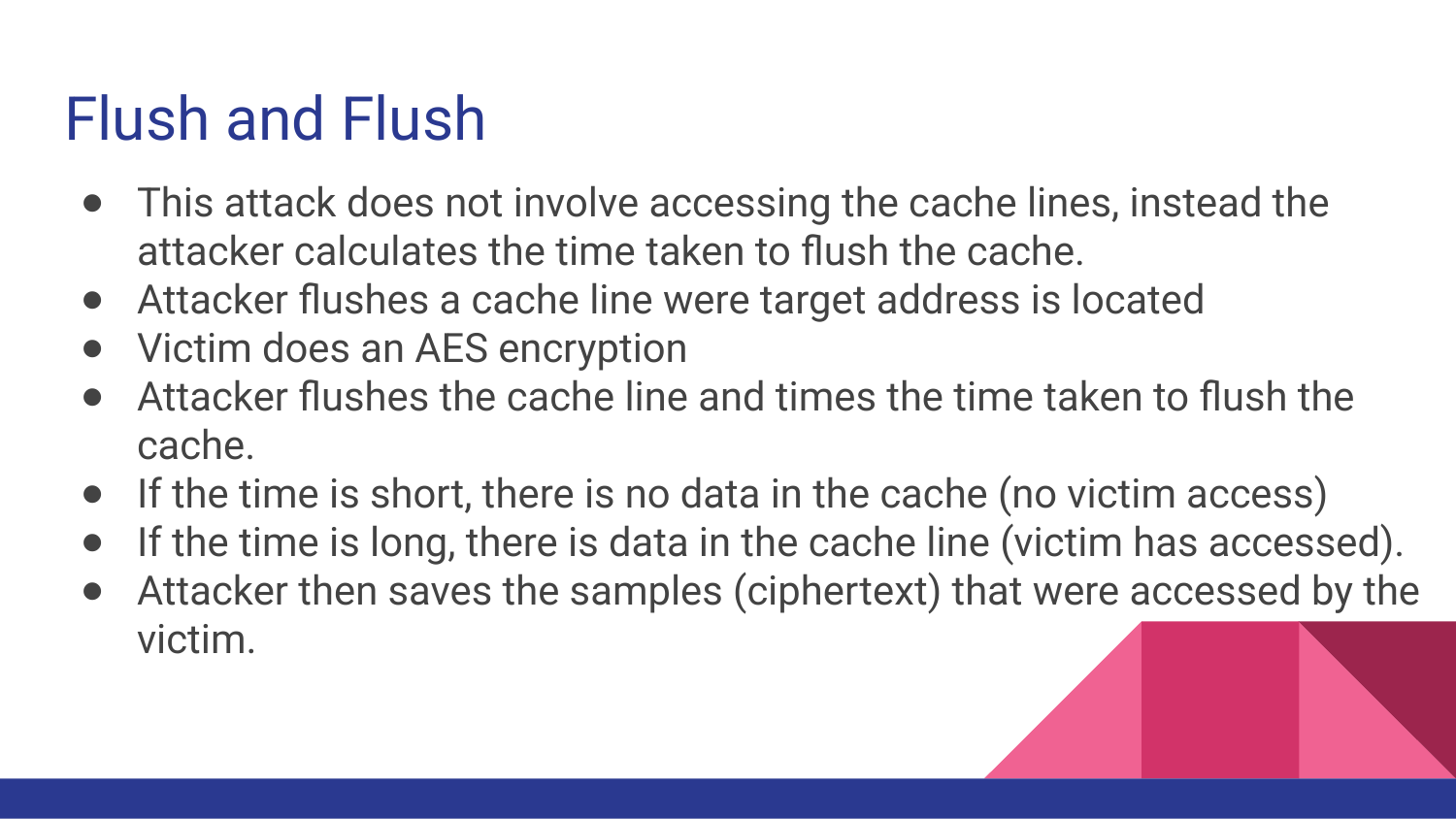

# Flush and Flush
This attack does not involve accessing the cache lines, instead the attacker calculates the time taken to flush the cache.
Attacker flushes a cache line were target address is located
Victim does an AES encryption
Attacker flushes the cache line and times the time taken to flush the cache.
If the time is short, there is no data in the cache (no victim access)
If the time is long, there is data in the cache line (victim has accessed).
Attacker then saves the samples (ciphertext) that were accessed by the victim.